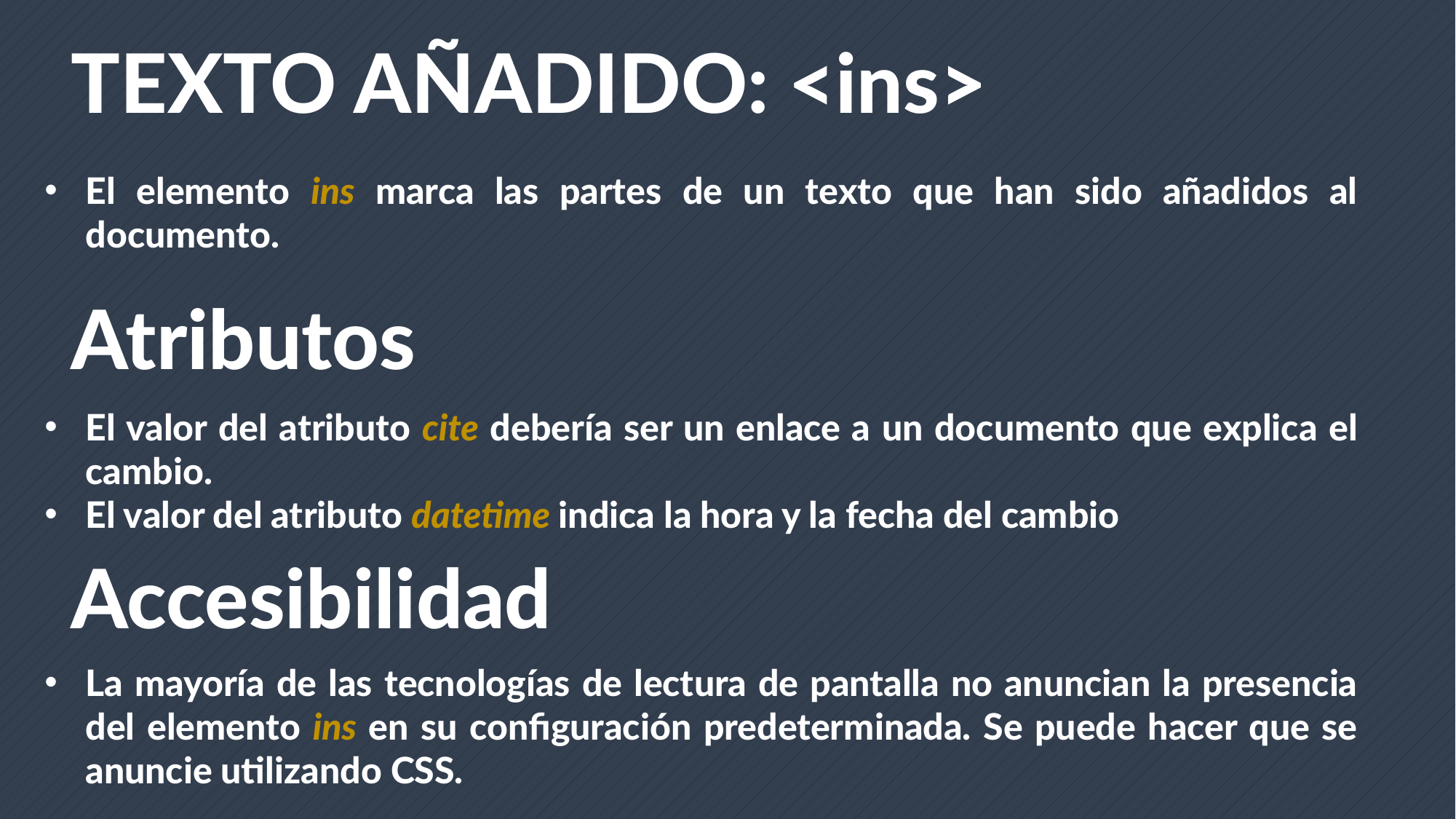

TEXTO AÑADIDO: <ins>
El elemento ins marca las partes de un texto que han sido añadidos al documento.
Atributos
El valor del atributo cite debería ser un enlace a un documento que explica el cambio.
El valor del atributo datetime indica la hora y la fecha del cambio
Accesibilidad
La mayoría de las tecnologías de lectura de pantalla no anuncian la presencia del elemento ins en su configuración predeterminada. Se puede hacer que se anuncie utilizando CSS.